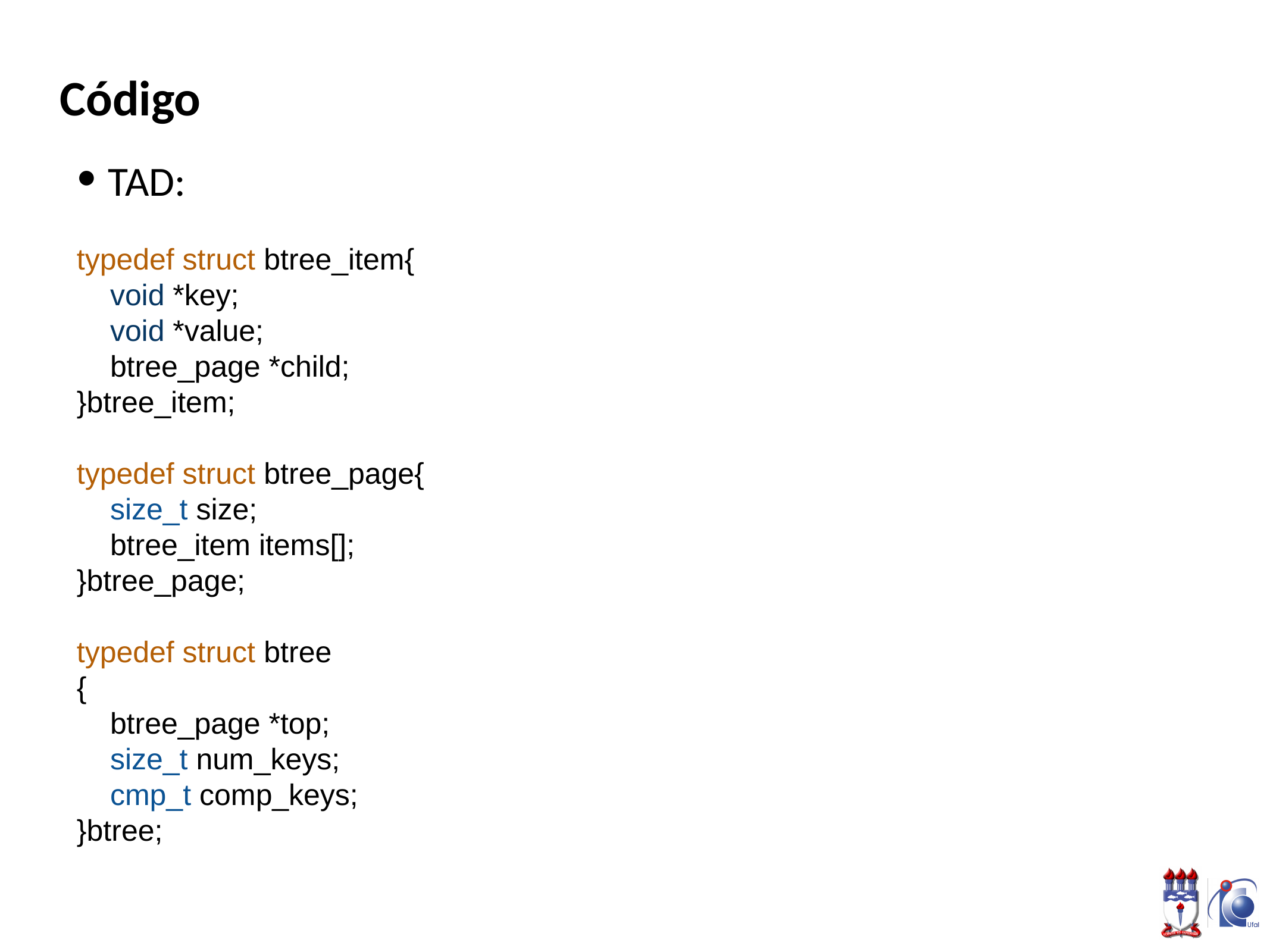

# Código
TAD:

typedef struct btree_item{
    void *key;
    void *value;
    btree_page *child;
}btree_item;

typedef struct btree_page{
    size_t size;
    btree_item items[];
}btree_page;

typedef struct btree
{
    btree_page *top;
    size_t num_keys;
    cmp_t comp_keys;
}btree;